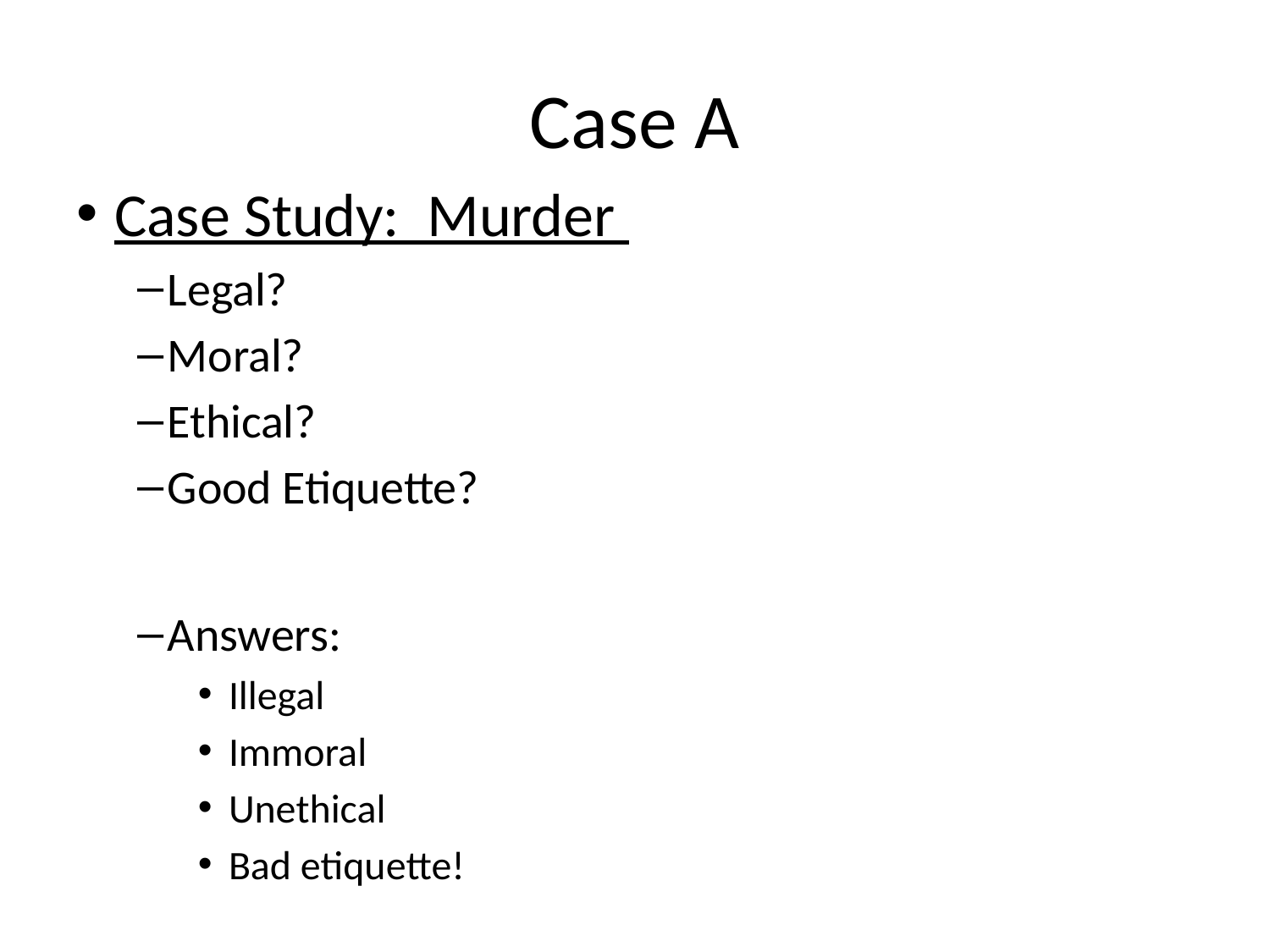

# Case A
Case Study:  Murder
Legal?
Moral?
Ethical?
Good Etiquette?

Answers:
Illegal
Immoral
Unethical
Bad etiquette!